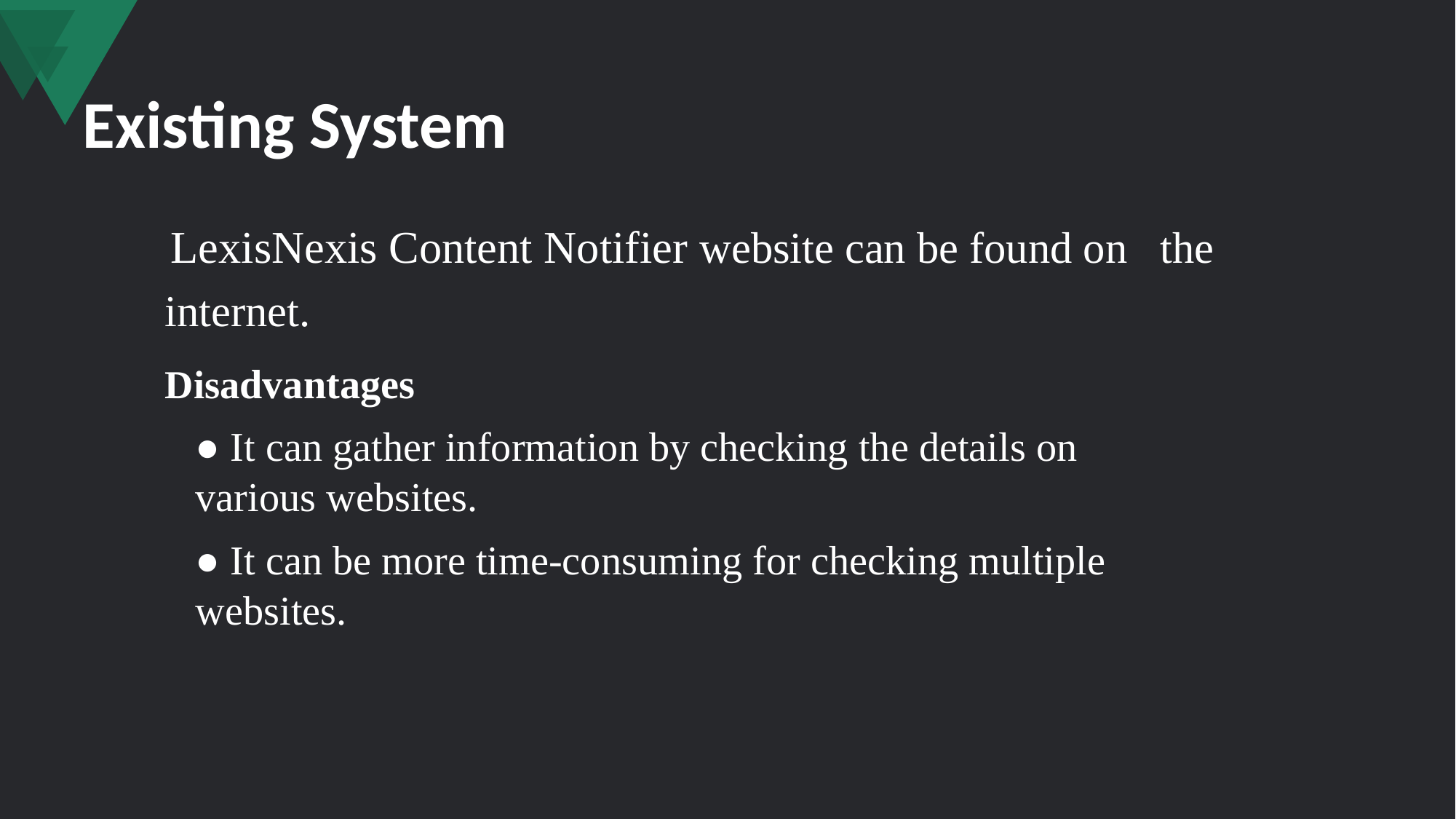

# Existing System
 LexisNexis Content Notifier website can be found on   the internet.
Disadvantages
● It can gather information by checking the details on various websites.
● It can be more time-consuming for checking multiple websites.